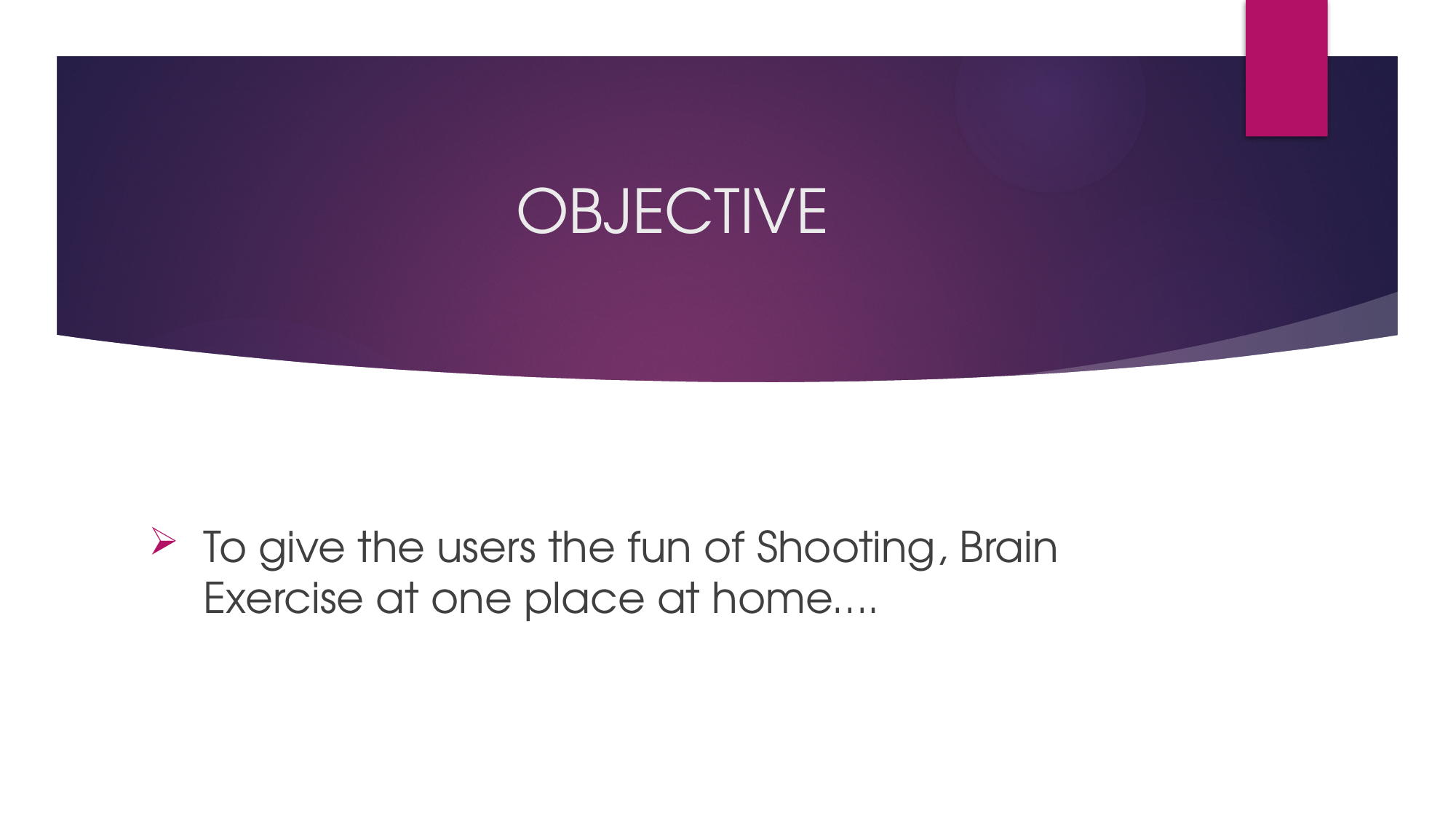

# OBJECTIVE
To give the users the fun of Shooting, Brain Exercise at one place at home….